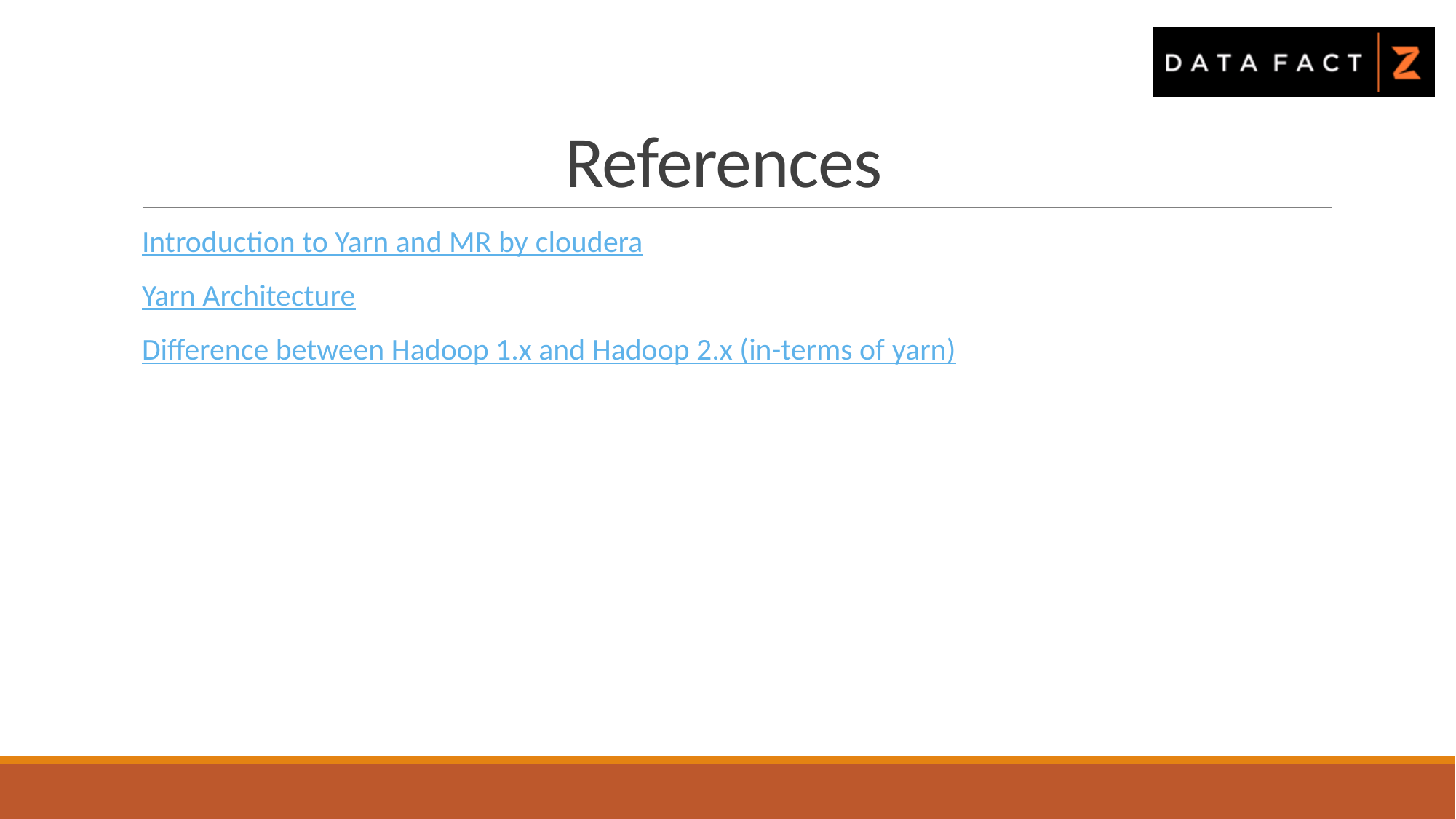

# References
Introduction to Yarn and MR by cloudera
Yarn Architecture
Difference between Hadoop 1.x and Hadoop 2.x (in-terms of yarn)